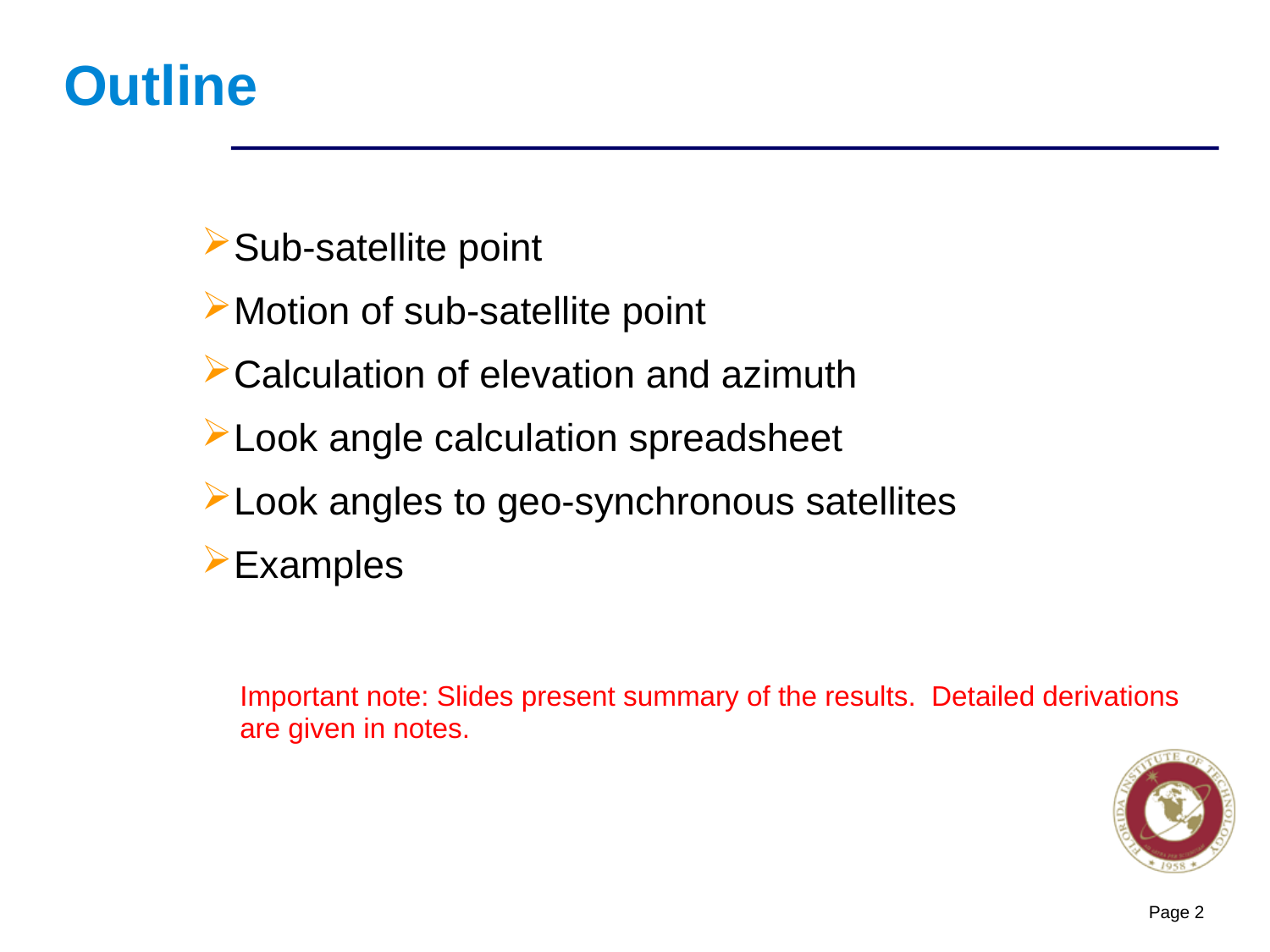

# Outline
Sub-satellite point
Motion of sub-satellite point
Calculation of elevation and azimuth
Look angle calculation spreadsheet
Look angles to geo-synchronous satellites
Examples

Important note: Slides present summary of the results.  Detailed derivations are given in notes.
Page 2